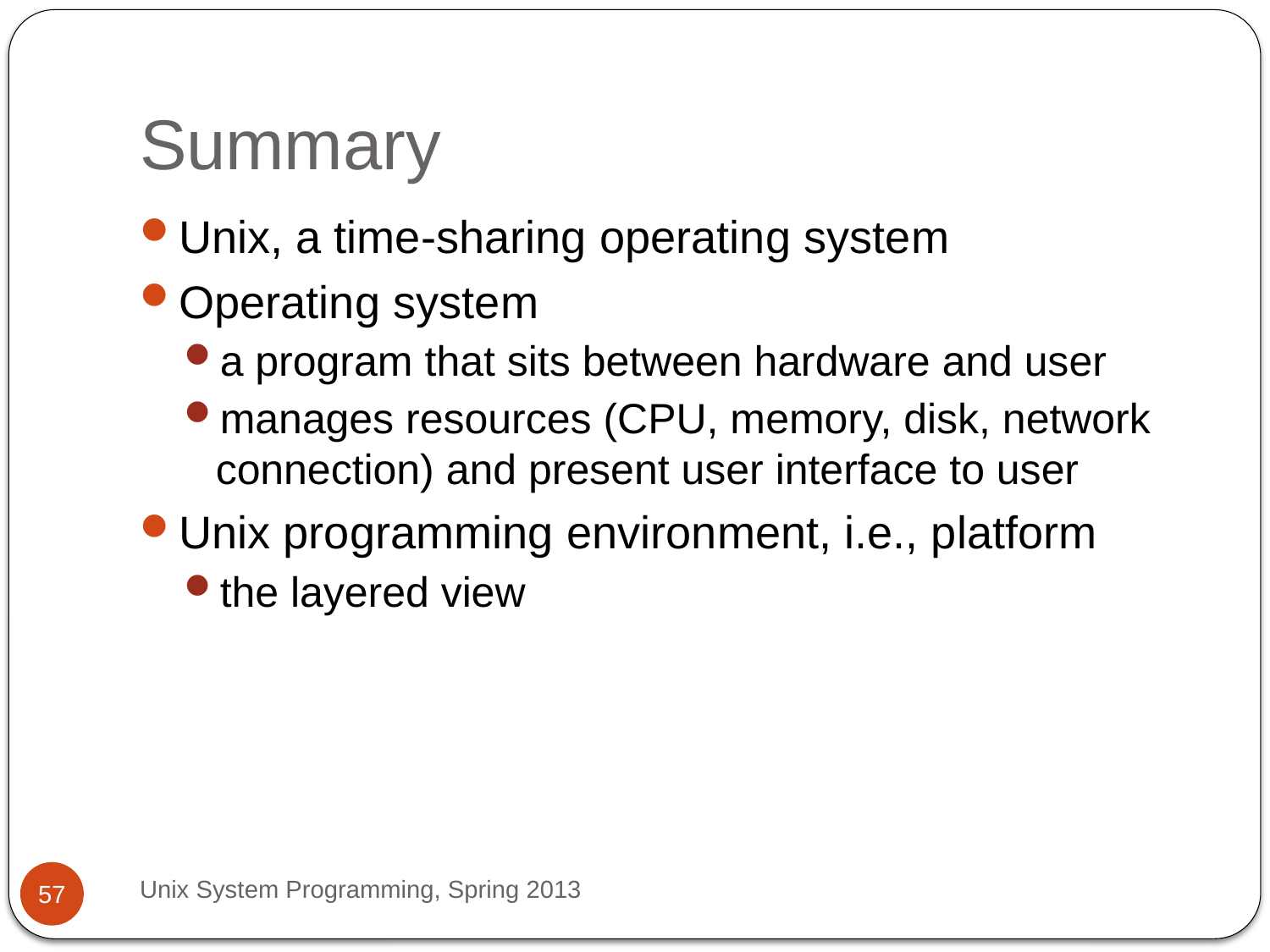

# Summary
Unix, a time-sharing operating system
Operating system
a program that sits between hardware and user
manages resources (CPU, memory, disk, network connection) and present user interface to user
Unix programming environment, i.e., platform
the layered view

Unix System Programming, Spring 2013
57